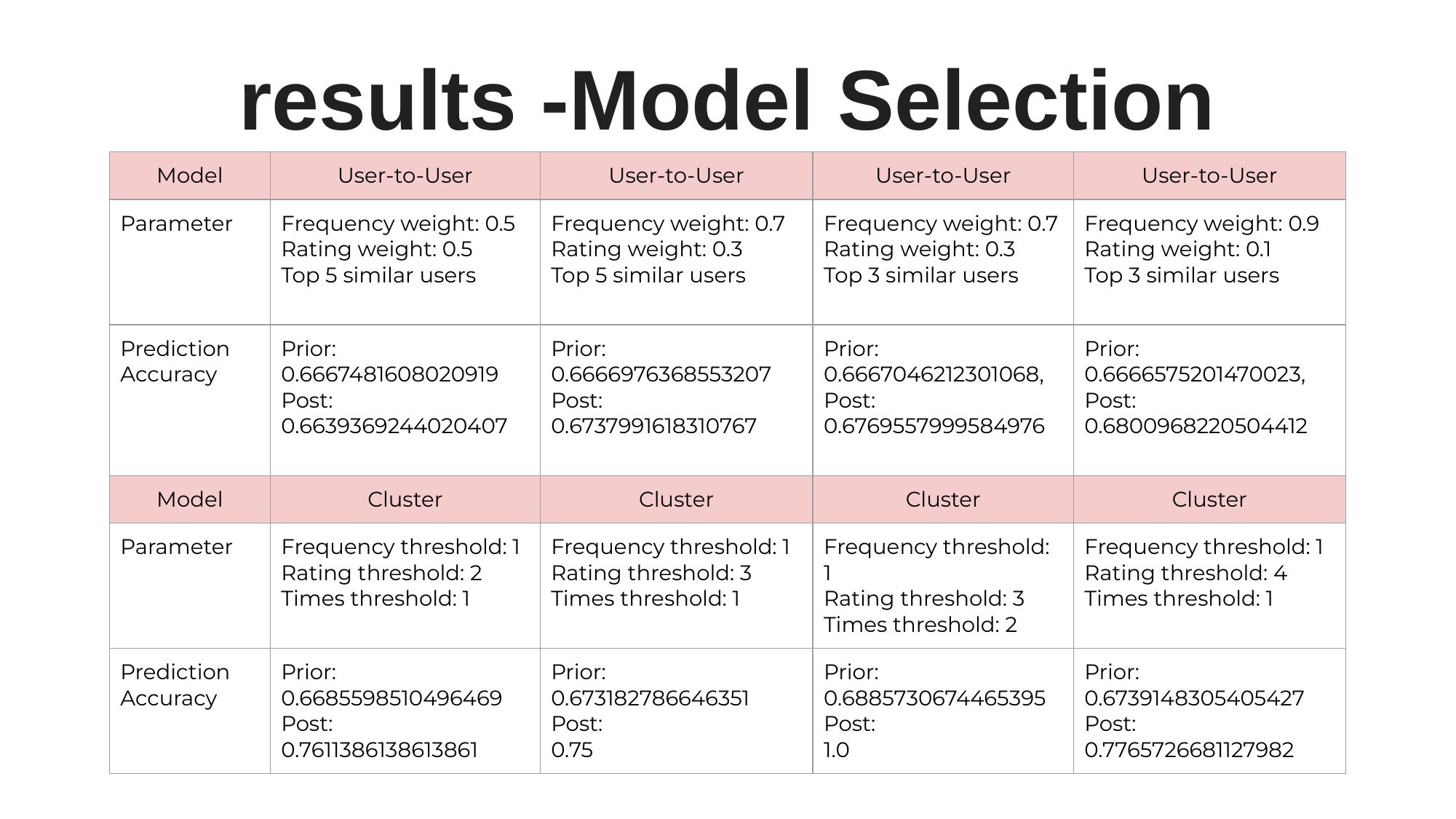

# results -Model Selection
| Model | User-to-User | User-to-User | User-to-User | User-to-User |
| --- | --- | --- | --- | --- |
| Parameter | Frequency weight: 0.5 Rating weight: 0.5 Top 5 similar users | Frequency weight: 0.7 Rating weight: 0.3 Top 5 similar users | Frequency weight: 0.7 Rating weight: 0.3 Top 3 similar users | Frequency weight: 0.9 Rating weight: 0.1 Top 3 similar users |
| Prediction Accuracy | Prior: 0.6667481608020919 Post: 0.6639369244020407 | Prior: 0.6666976368553207 Post: 0.6737991618310767 | Prior: 0.6667046212301068, Post: 0.6769557999584976 | Prior: 0.6666575201470023, Post: 0.6800968220504412 |
| Model | Cluster | Cluster | Cluster | Cluster |
| Parameter | Frequency threshold: 1 Rating threshold: 2 Times threshold: 1 | Frequency threshold: 1 Rating threshold: 3 Times threshold: 1 | Frequency threshold: 1 Rating threshold: 3 Times threshold: 2 | Frequency threshold: 1 Rating threshold: 4 Times threshold: 1 |
| Prediction Accuracy | Prior: 0.6685598510496469 Post: 0.7611386138613861 | Prior: 0.673182786646351 Post: 0.75 | Prior: 0.6885730674465395 Post: 1.0 | Prior: 0.6739148305405427 Post: 0.7765726681127982 |